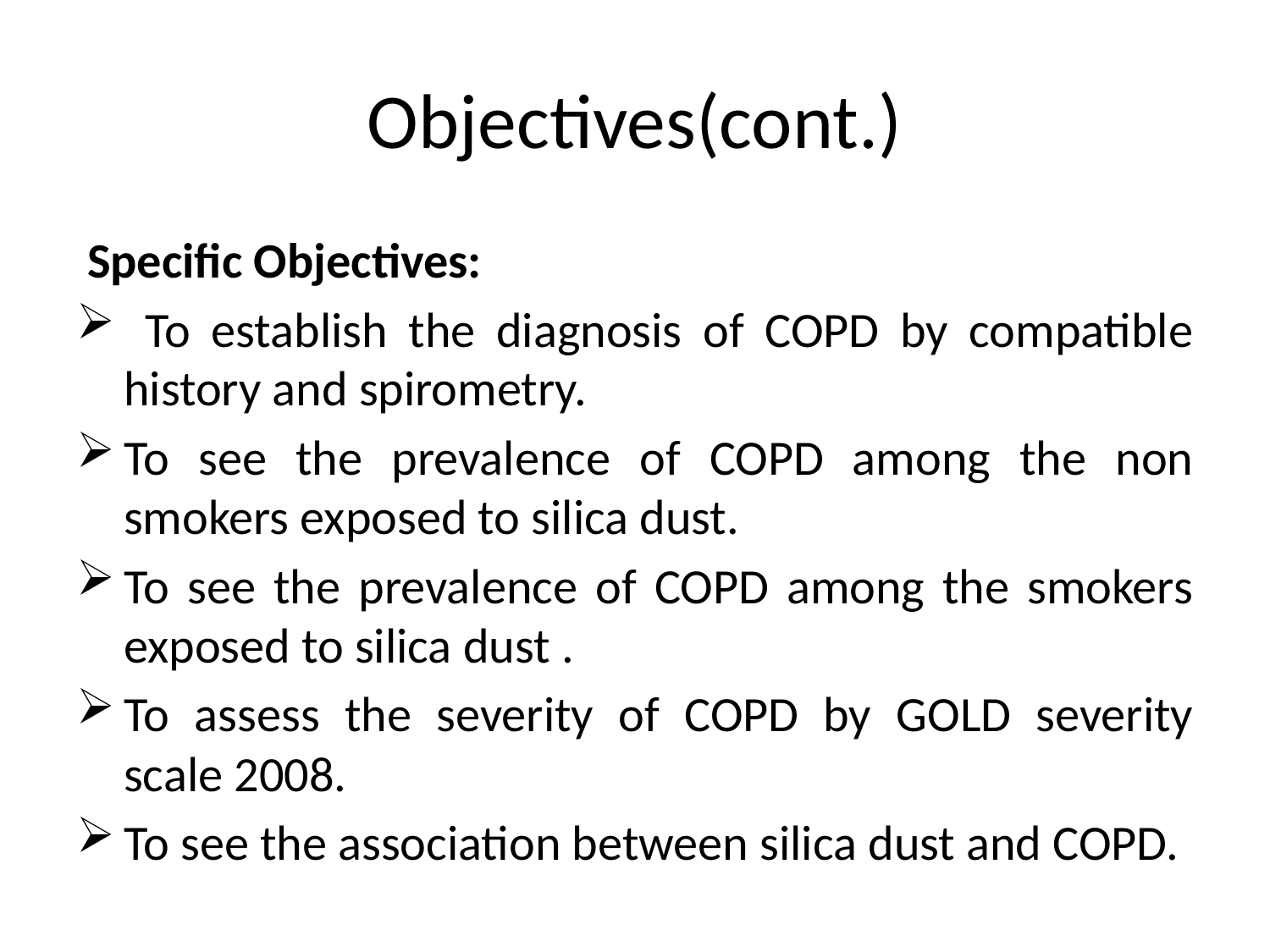

# Objectives(cont.)
 Specific Objectives:
 To establish the diagnosis of COPD by compatible history and spirometry.
To see the prevalence of COPD among the non smokers exposed to silica dust.
To see the prevalence of COPD among the smokers exposed to silica dust .
To assess the severity of COPD by GOLD severity scale 2008.
To see the association between silica dust and COPD.